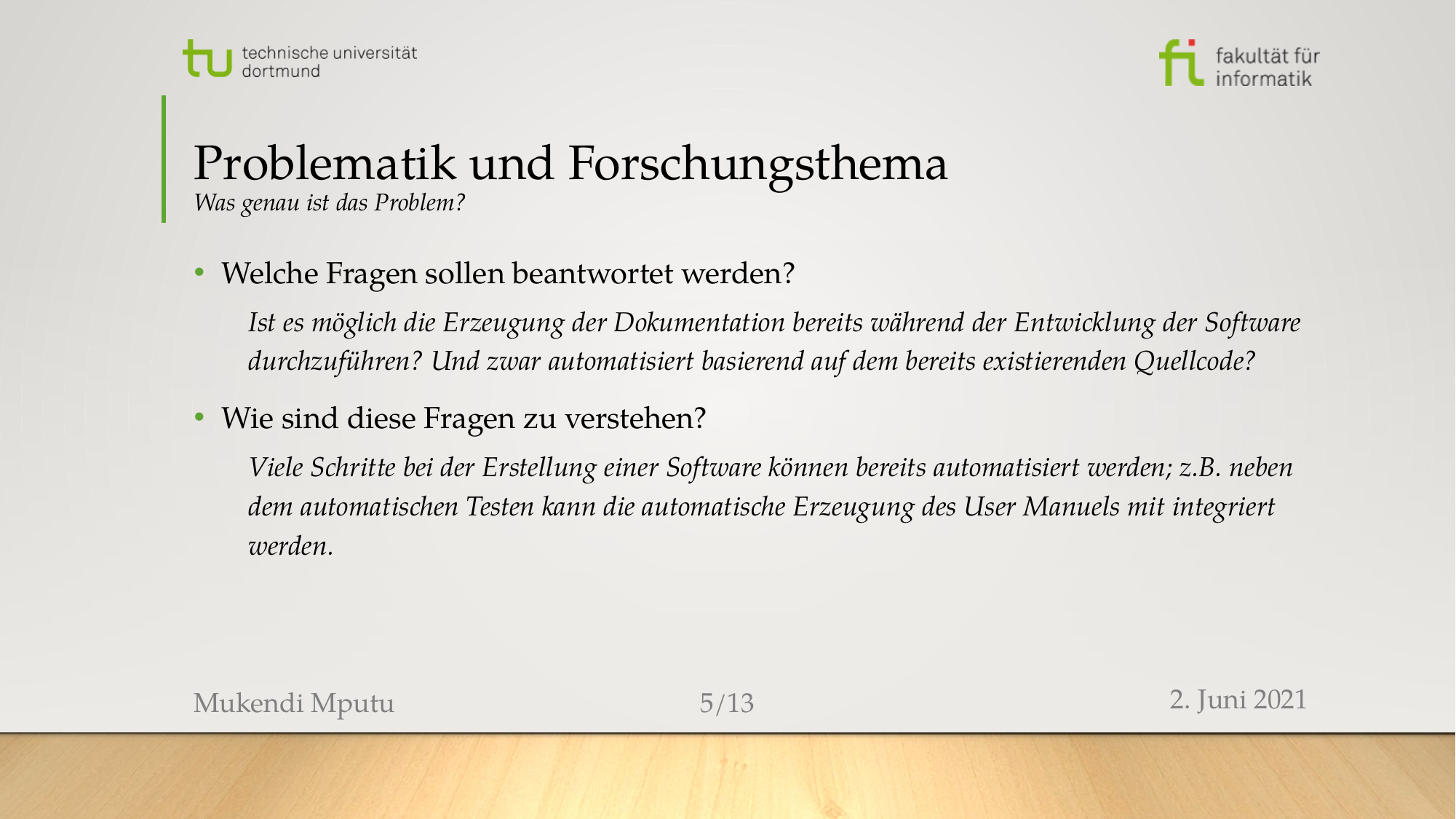

# Problematik und Forschungsthema Was genau ist das Problem?
Welche Fragen sollen beantwortet werden?
Ist es möglich die Erzeugung der Dokumentation bereits während der Entwicklung der Software durchzuführen? Und zwar automatisiert basierend auf dem bereits existierenden Quellcode?
Wie sind diese Fragen zu verstehen?
Viele Schritte bei der Erstellung einer Software können bereits automatisiert werden; z.B. neben dem automatischen Testen kann die automatische Erzeugung des User Manuels mit integriert werden.